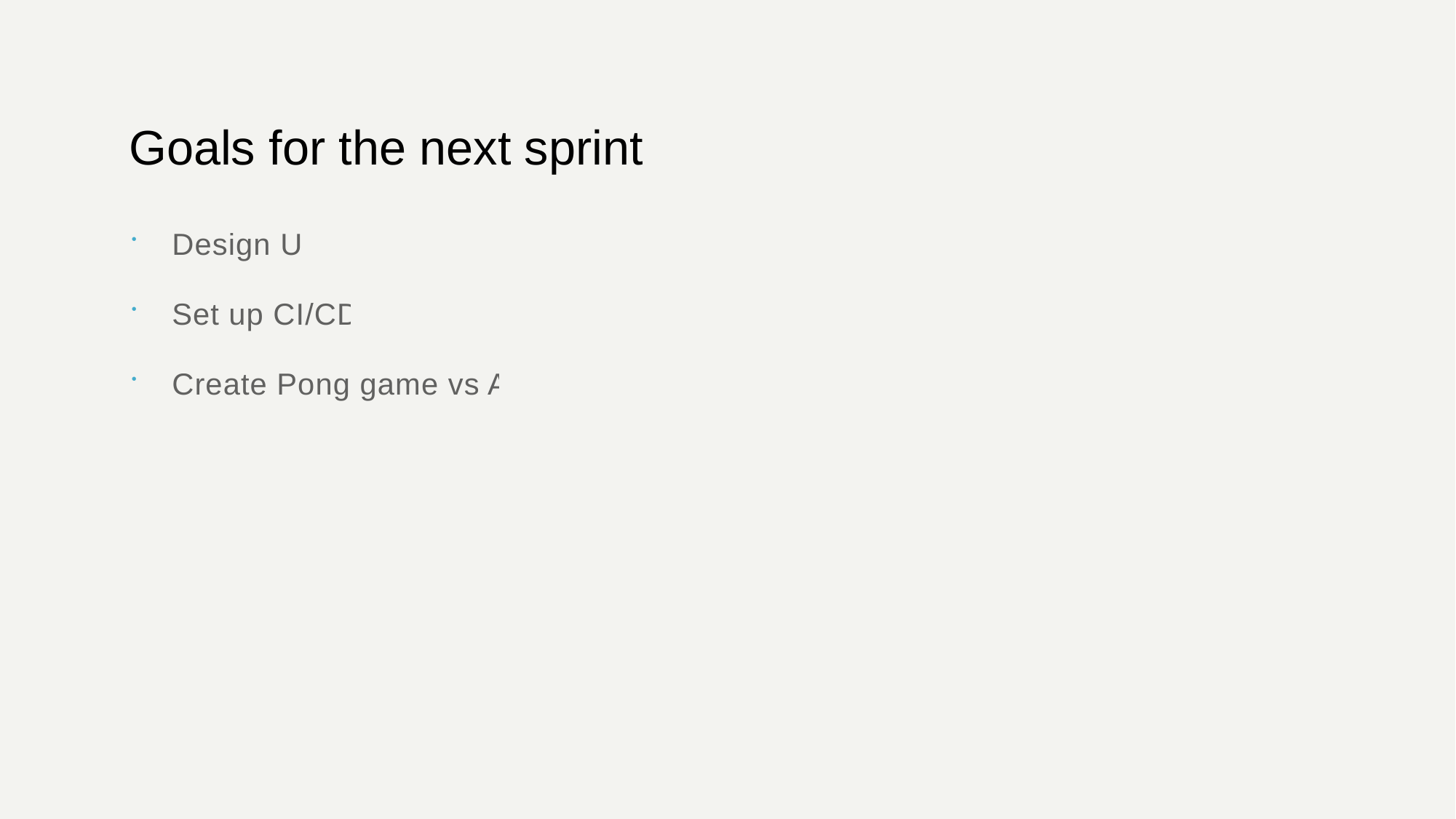

# Goals for the next sprint
Design UI
Set up CI/CD
Create Pong game vs AI